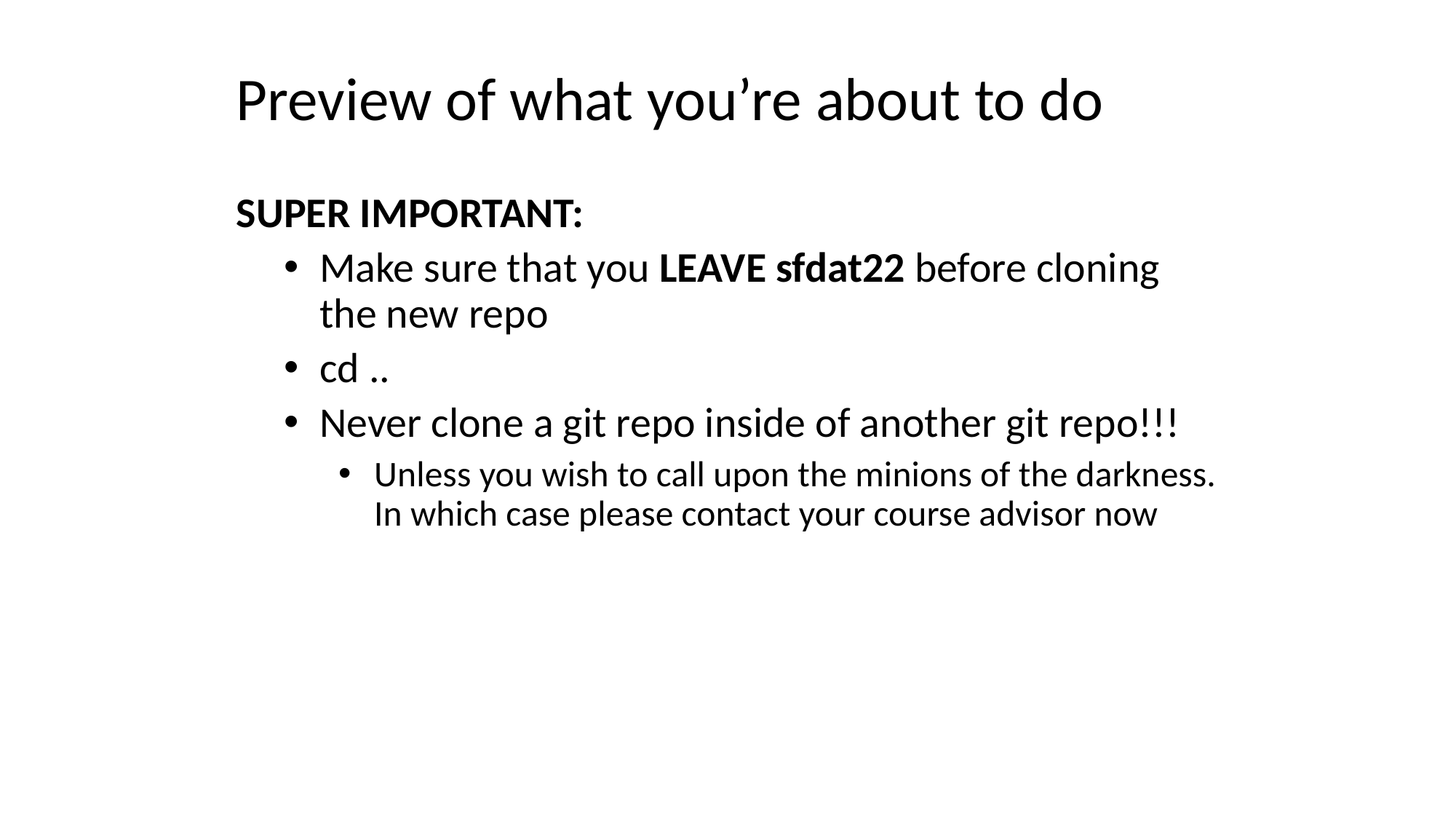

# Preview of what you’re about to do
SUPER IMPORTANT:
Make sure that you LEAVE sfdat22 before cloning the new repo
cd ..
Never clone a git repo inside of another git repo!!!
Unless you wish to call upon the minions of the darkness. In which case please contact your course advisor now